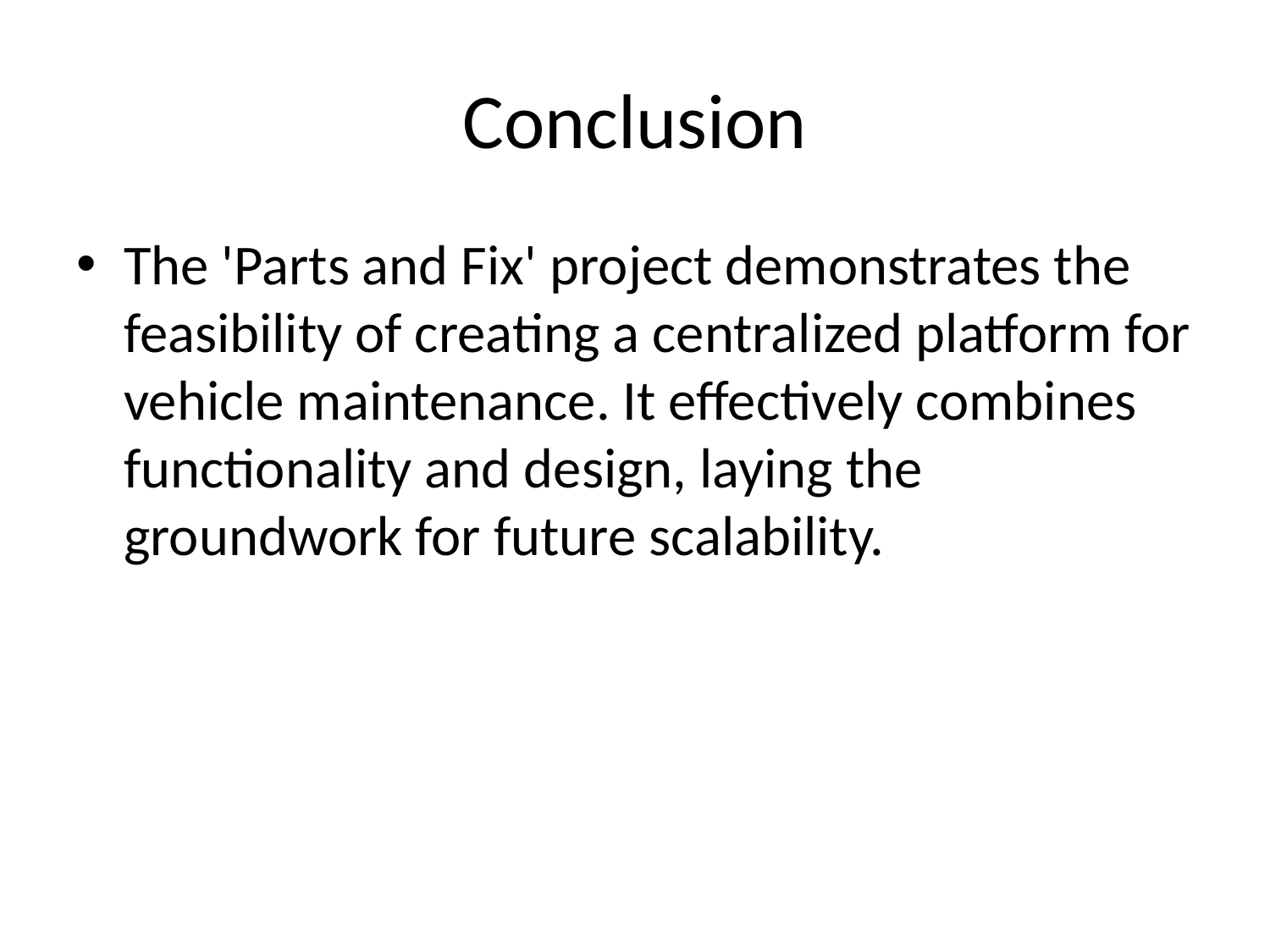

# Conclusion
The 'Parts and Fix' project demonstrates the feasibility of creating a centralized platform for vehicle maintenance. It effectively combines functionality and design, laying the groundwork for future scalability.